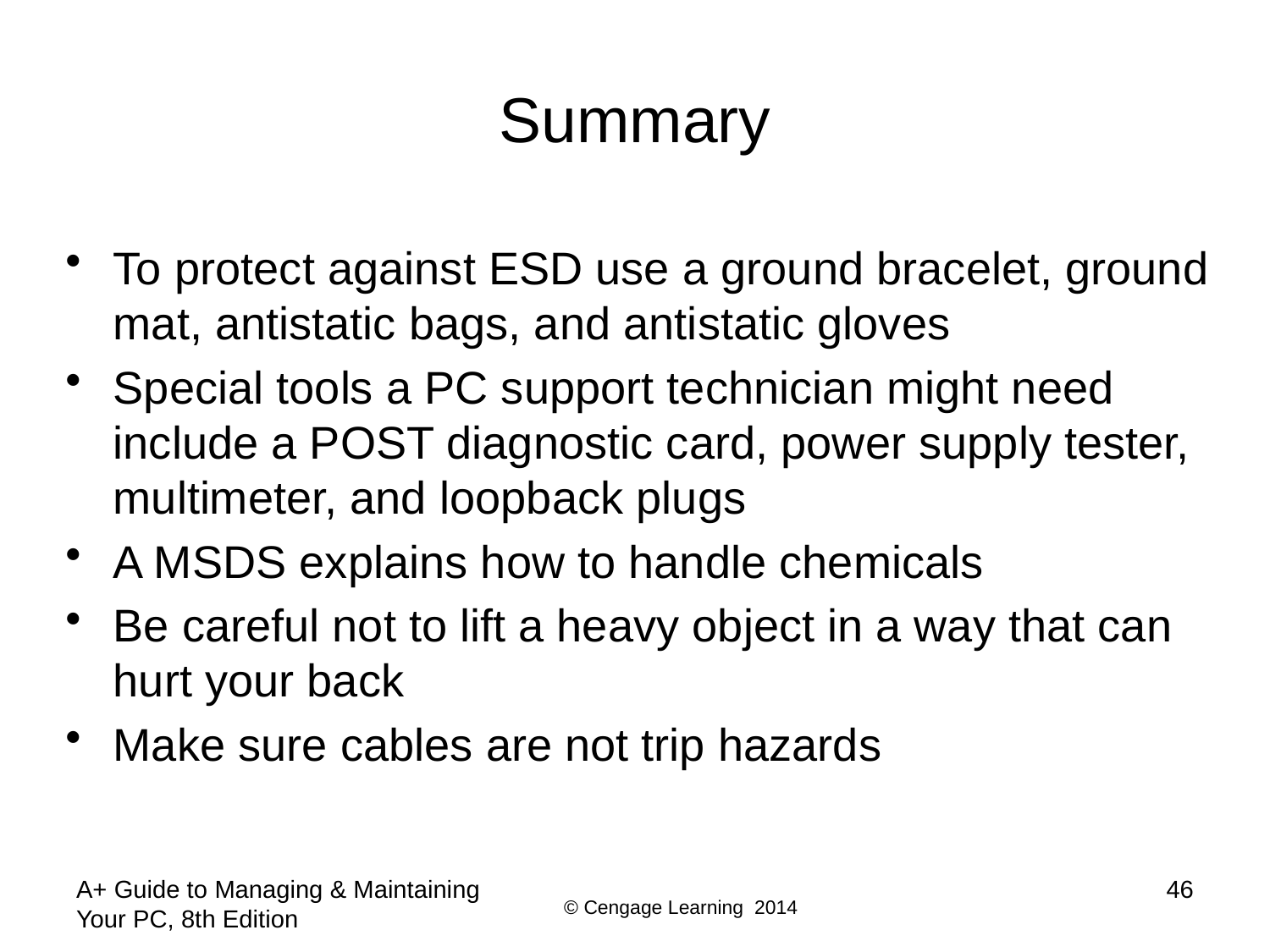

# Summary
To protect against ESD use a ground bracelet, ground mat, antistatic bags, and antistatic gloves
Special tools a PC support technician might need include a POST diagnostic card, power supply tester, multimeter, and loopback plugs
A MSDS explains how to handle chemicals
Be careful not to lift a heavy object in a way that can hurt your back
Make sure cables are not trip hazards
A+ Guide to Managing & Maintaining Your PC, 8th Edition
46